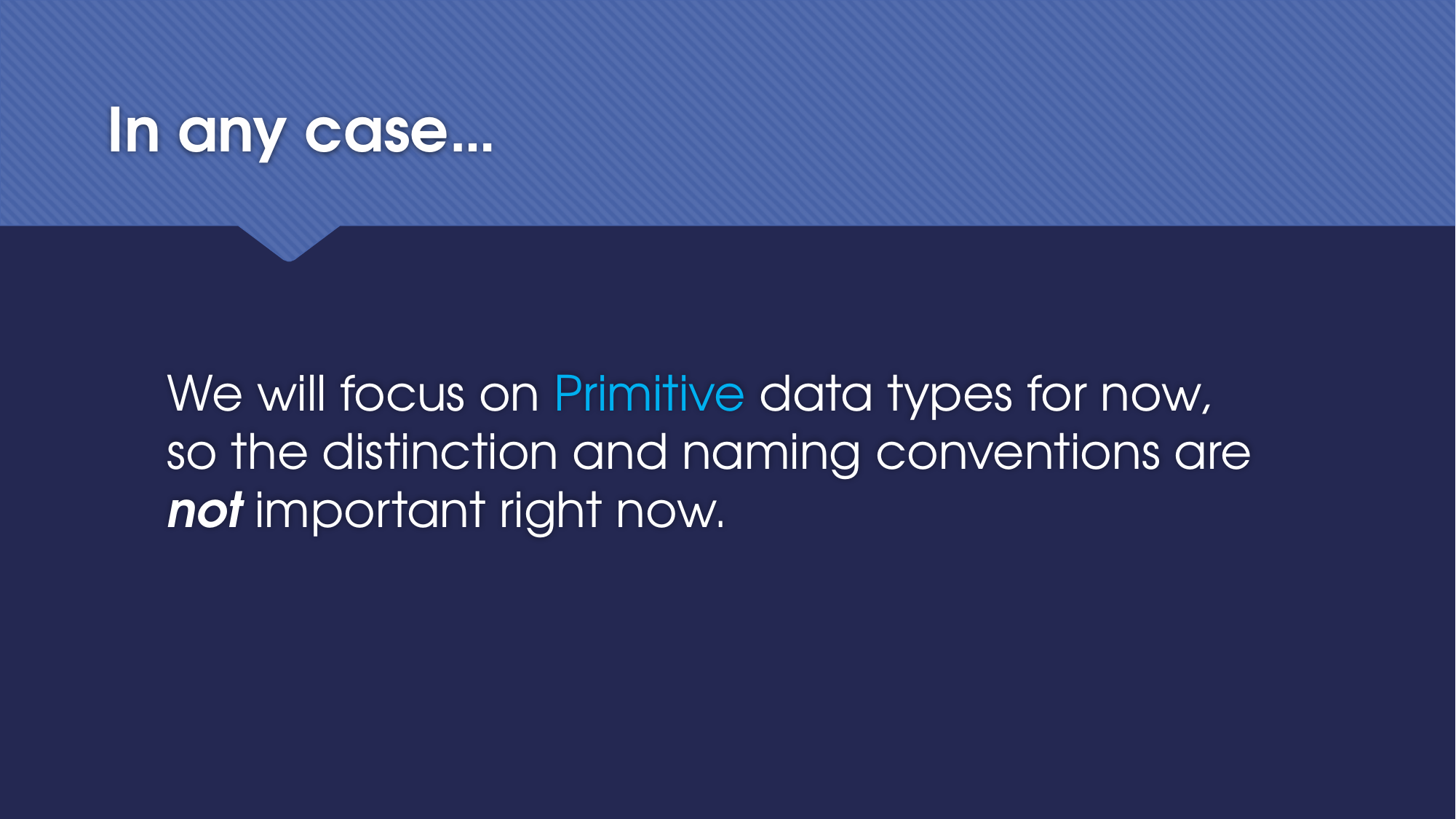

# In any case…
We will focus on Primitive data types for now, so the distinction and naming conventions are not important right now.